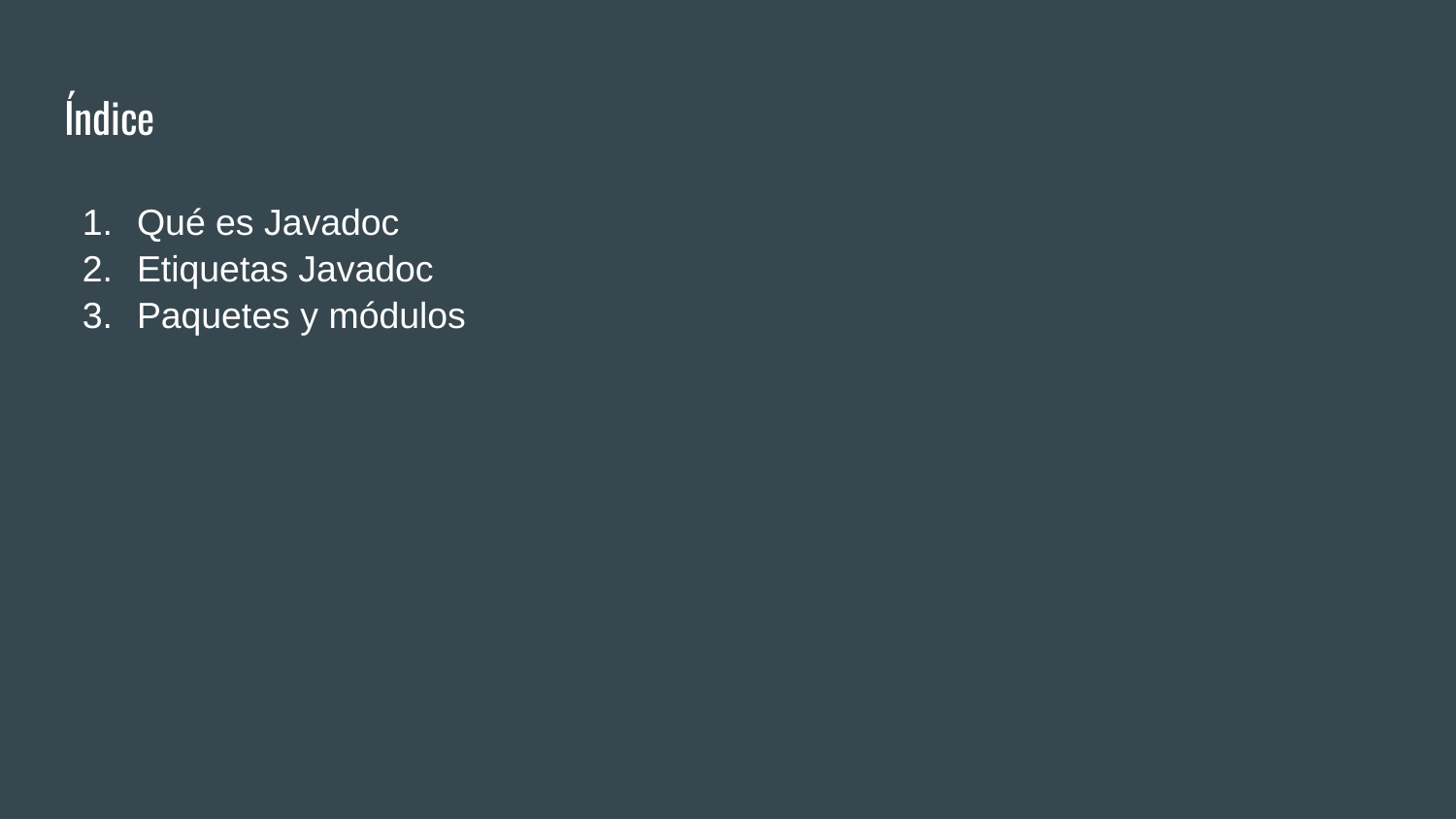

# Índice
Qué es Javadoc
Etiquetas Javadoc
Paquetes y módulos